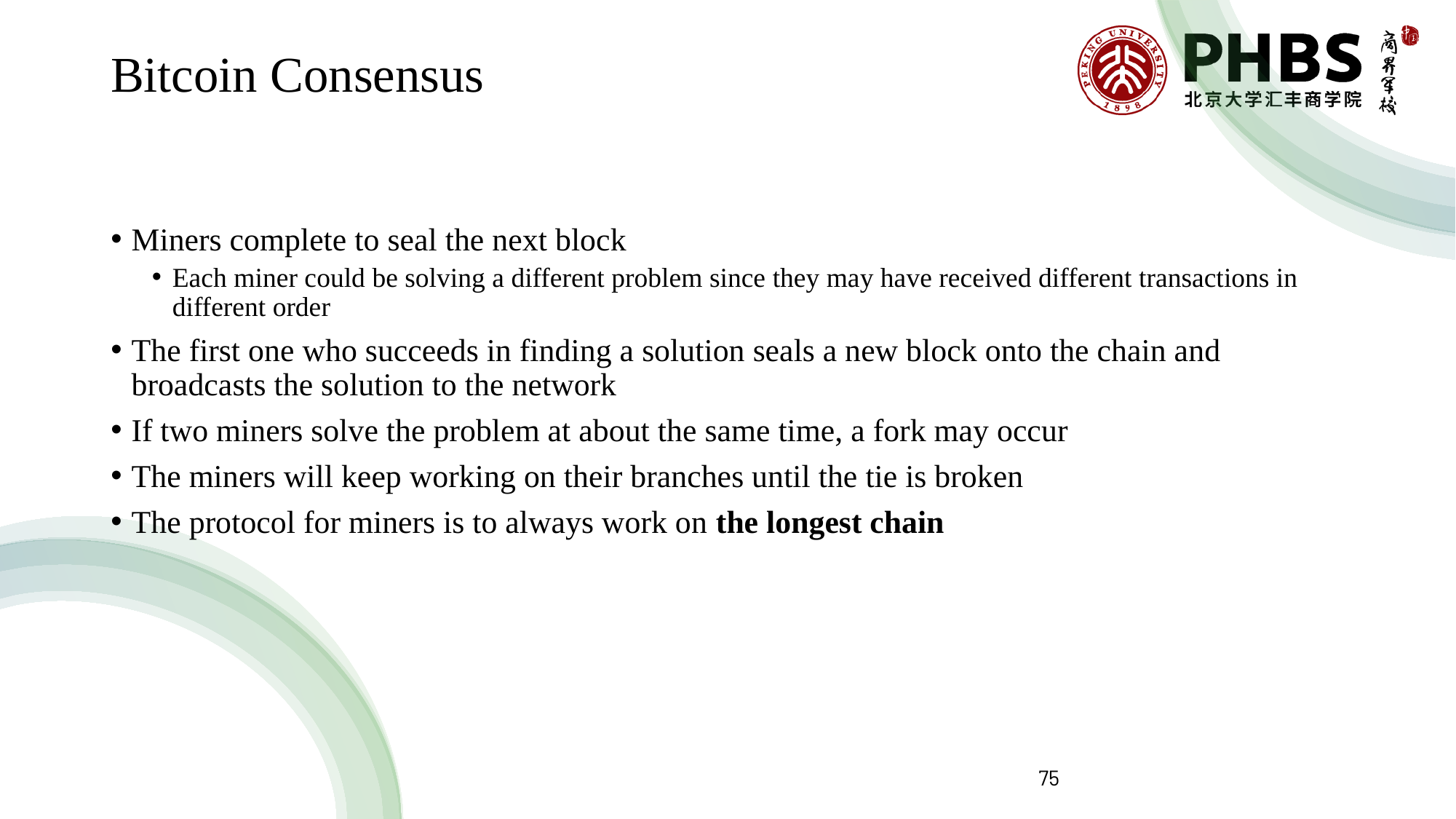

# Bitcoin Consensus
Miners complete to seal the next block
Each miner could be solving a different problem since they may have received different transactions in different order
The first one who succeeds in finding a solution seals a new block onto the chain and broadcasts the solution to the network
If two miners solve the problem at about the same time, a fork may occur
The miners will keep working on their branches until the tie is broken
The protocol for miners is to always work on the longest chain

75